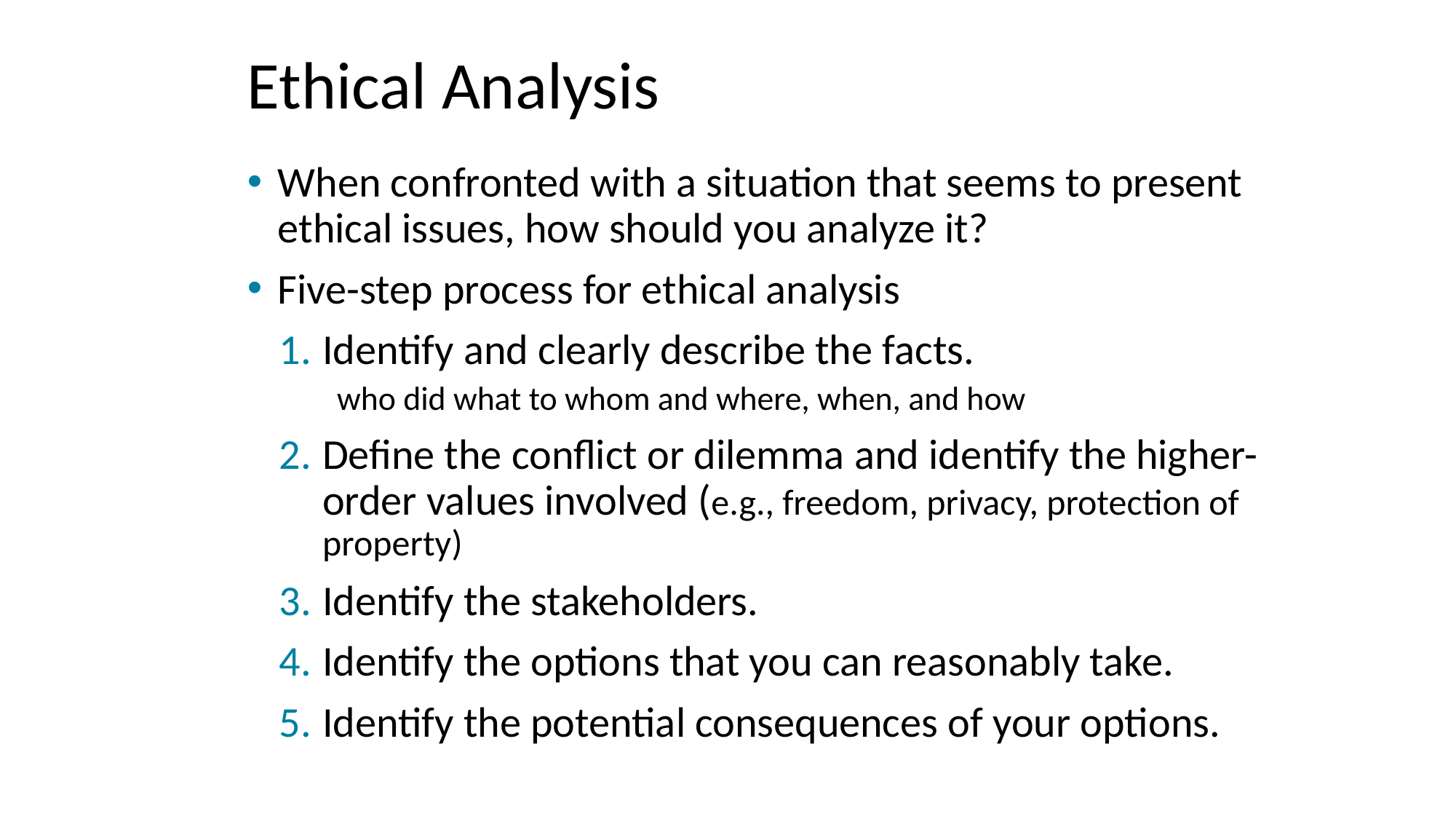

# Ethical Analysis
When confronted with a situation that seems to present ethical issues, how should you analyze it?
Five-step process for ethical analysis
Identify and clearly describe the facts.
who did what to whom and where, when, and how
Define the conflict or dilemma and identify the higher-order values involved (e.g., freedom, privacy, protection of property)
Identify the stakeholders.
Identify the options that you can reasonably take.
Identify the potential consequences of your options.